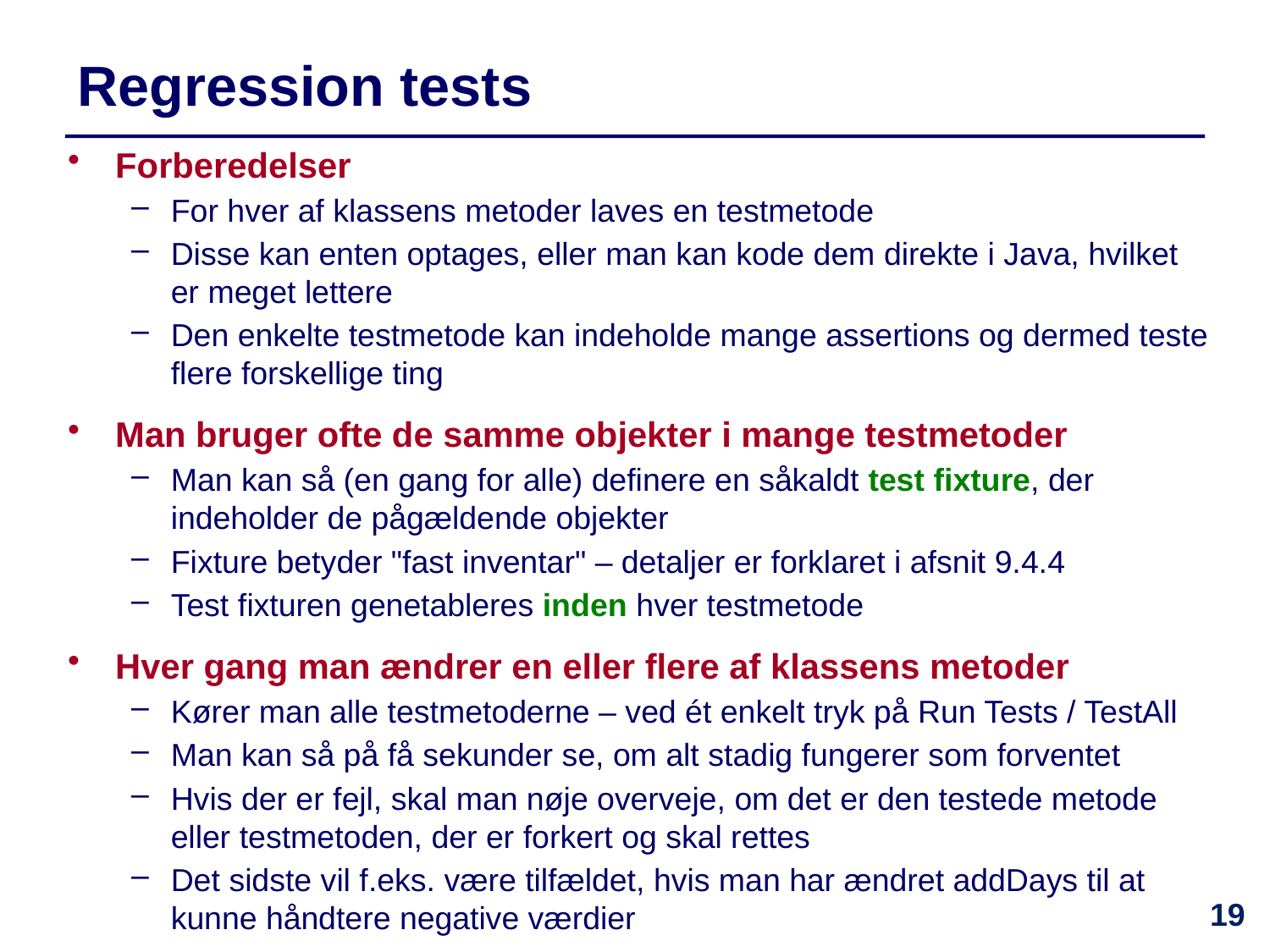

# Regression tests
Forberedelser
For hver af klassens metoder laves en testmetode
Disse kan enten optages, eller man kan kode dem direkte i Java, hvilket er meget lettere
Den enkelte testmetode kan indeholde mange assertions og dermed teste flere forskellige ting
Man bruger ofte de samme objekter i mange testmetoder
Man kan så (en gang for alle) definere en såkaldt test fixture, der indeholder de pågældende objekter
Fixture betyder "fast inventar" – detaljer er forklaret i afsnit 9.4.4
Test fixturen genetableres inden hver testmetode
Hver gang man ændrer en eller flere af klassens metoder
Kører man alle testmetoderne – ved ét enkelt tryk på Run Tests / TestAll
Man kan så på få sekunder se, om alt stadig fungerer som forventet
Hvis der er fejl, skal man nøje overveje, om det er den testede metode eller testmetoden, der er forkert og skal rettes
Det sidste vil f.eks. være tilfældet, hvis man har ændret addDays til at kunne håndtere negative værdier

19